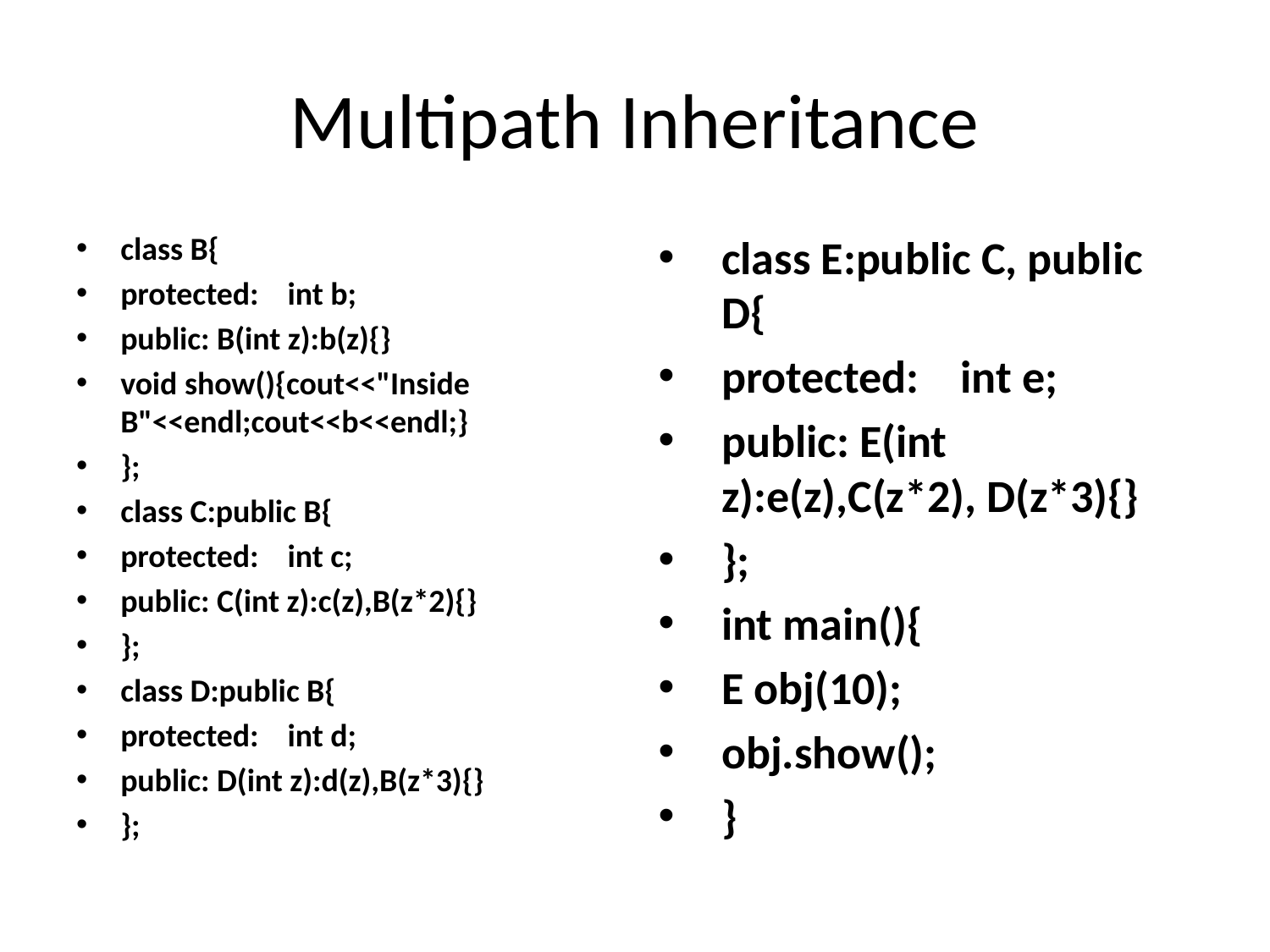

# Multipath Inheritance
class B{
protected:    int b;
public: B(int z):b(z){}
void show(){cout<<"Inside B"<<endl;cout<<b<<endl;}
};
class C:public B{
protected:    int c;
public: C(int z):c(z),B(z*2){}
};
class D:public B{
protected:    int d;
public: D(int z):d(z),B(z*3){}
};
class E:public C, public D{
protected:    int e;
public: E(int z):e(z),C(z*2), D(z*3){}
};
int main(){
E obj(10);
obj.show();
}